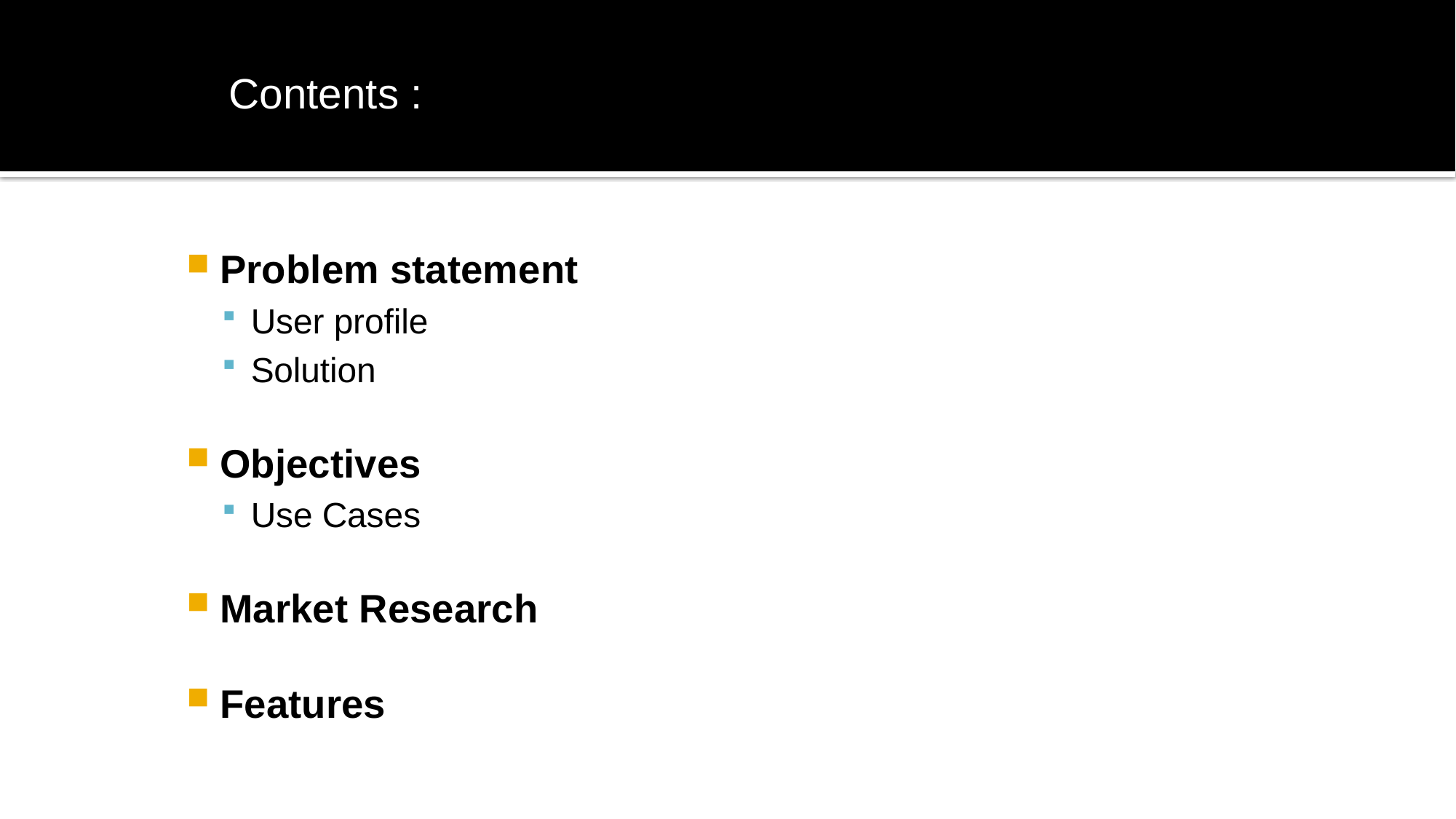

Contents :
Problem statement
User profile
Solution

Objectives
Use Cases

Market Research

Features